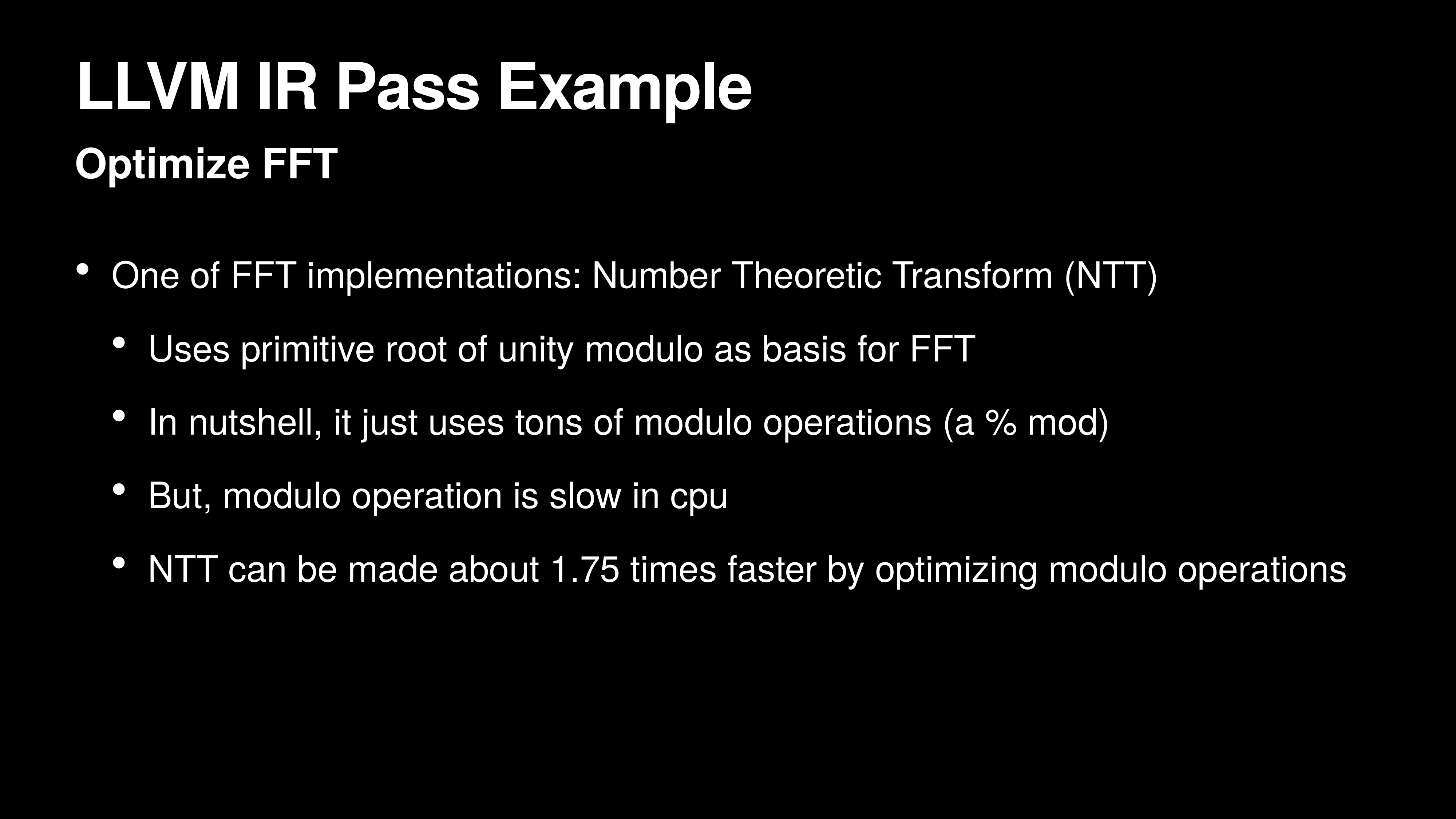

# LLVM IR Pass Example
Optimize FFT
One of FFT implementations: Number Theoretic Transform (NTT)
Uses primitive root of unity modulo as basis for FFT
In nutshell, it just uses tons of modulo operations (a % mod)
But, modulo operation is slow in cpu
NTT can be made about 1.75 times faster by optimizing modulo operations